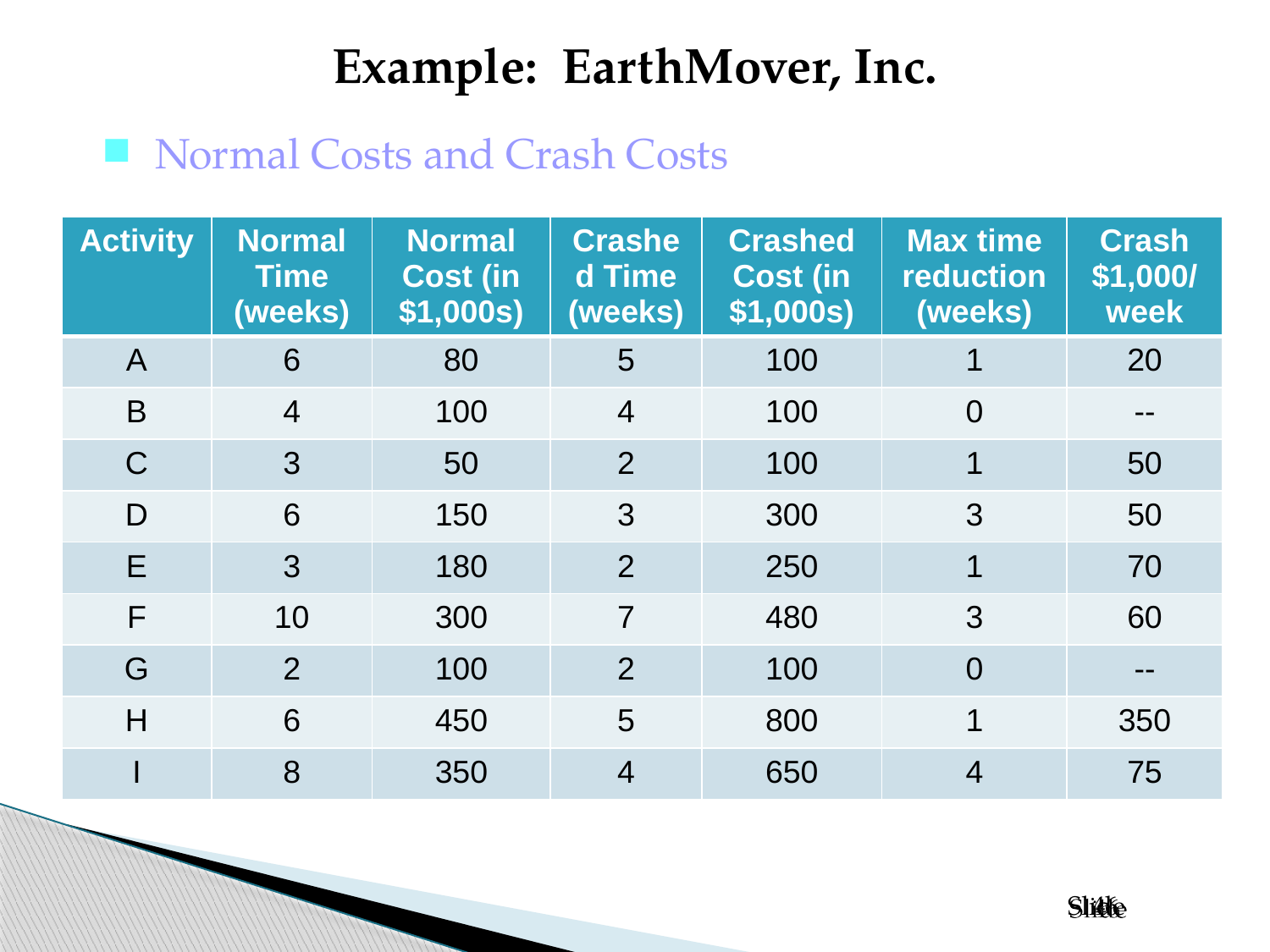

Example:  EarthMover, Inc.
Normal Costs and Crash Costs
| Activity | Normal Time (weeks) | Normal Cost (in $1,000s) | Crashed Time (weeks) | Crashed Cost (in $1,000s) | Max time reduction (weeks) | Crash $1,000/week |
| --- | --- | --- | --- | --- | --- | --- |
| A | 6 | 80 | 5 | 100 | 1 | 20 |
| B | 4 | 100 | 4 | 100 | 0 | -- |
| C | 3 | 50 | 2 | 100 | 1 | 50 |
| D | 6 | 150 | 3 | 300 | 3 | 50 |
| E | 3 | 180 | 2 | 250 | 1 | 70 |
| F | 10 | 300 | 7 | 480 | 3 | 60 |
| G | 2 | 100 | 2 | 100 | 0 | -- |
| H | 6 | 450 | 5 | 800 | 1 | 350 |
| I | 8 | 350 | 4 | 650 | 4 | 75 |